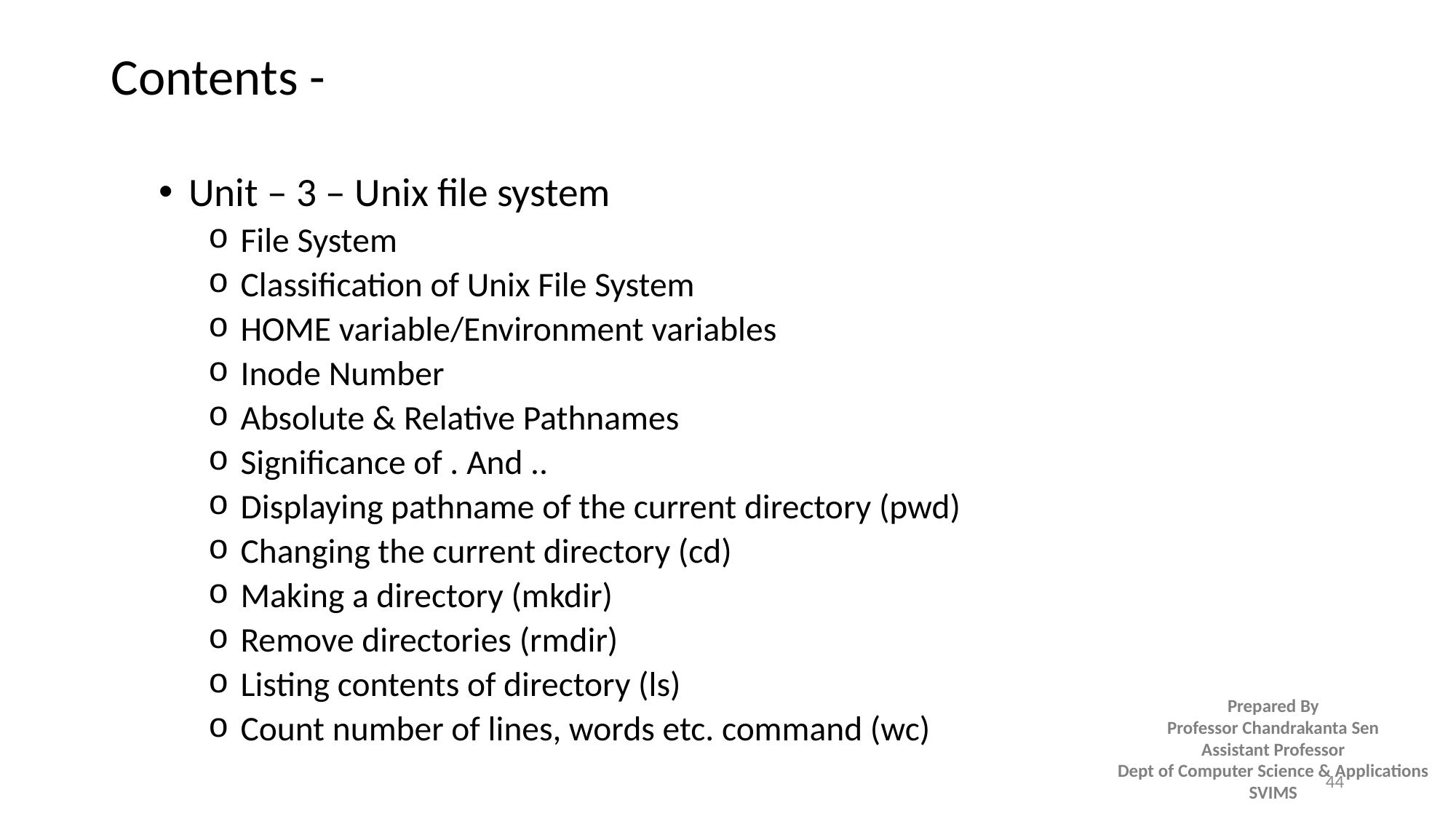

# Contents -
Unit – 3 – Unix file system
File System
Classification of Unix File System
HOME variable/Environment variables
Inode Number
Absolute & Relative Pathnames
Significance of . And ..
Displaying pathname of the current directory (pwd)
Changing the current directory (cd)
Making a directory (mkdir)
Remove directories (rmdir)
Listing contents of directory (ls)
Count number of lines, words etc. command (wc)
44